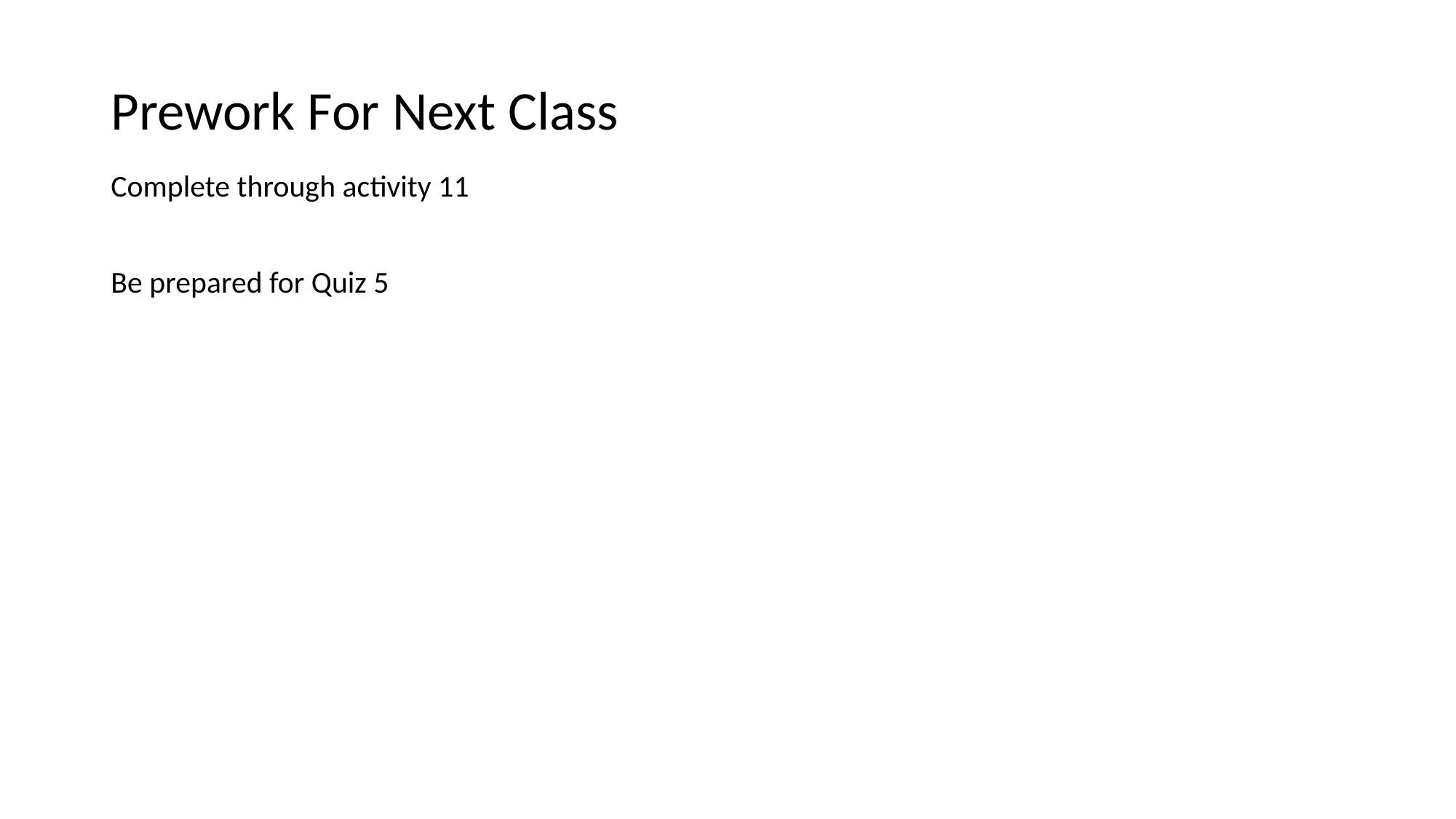

# Prework For Next Class
Complete through activity 11

Be prepared for Quiz 5